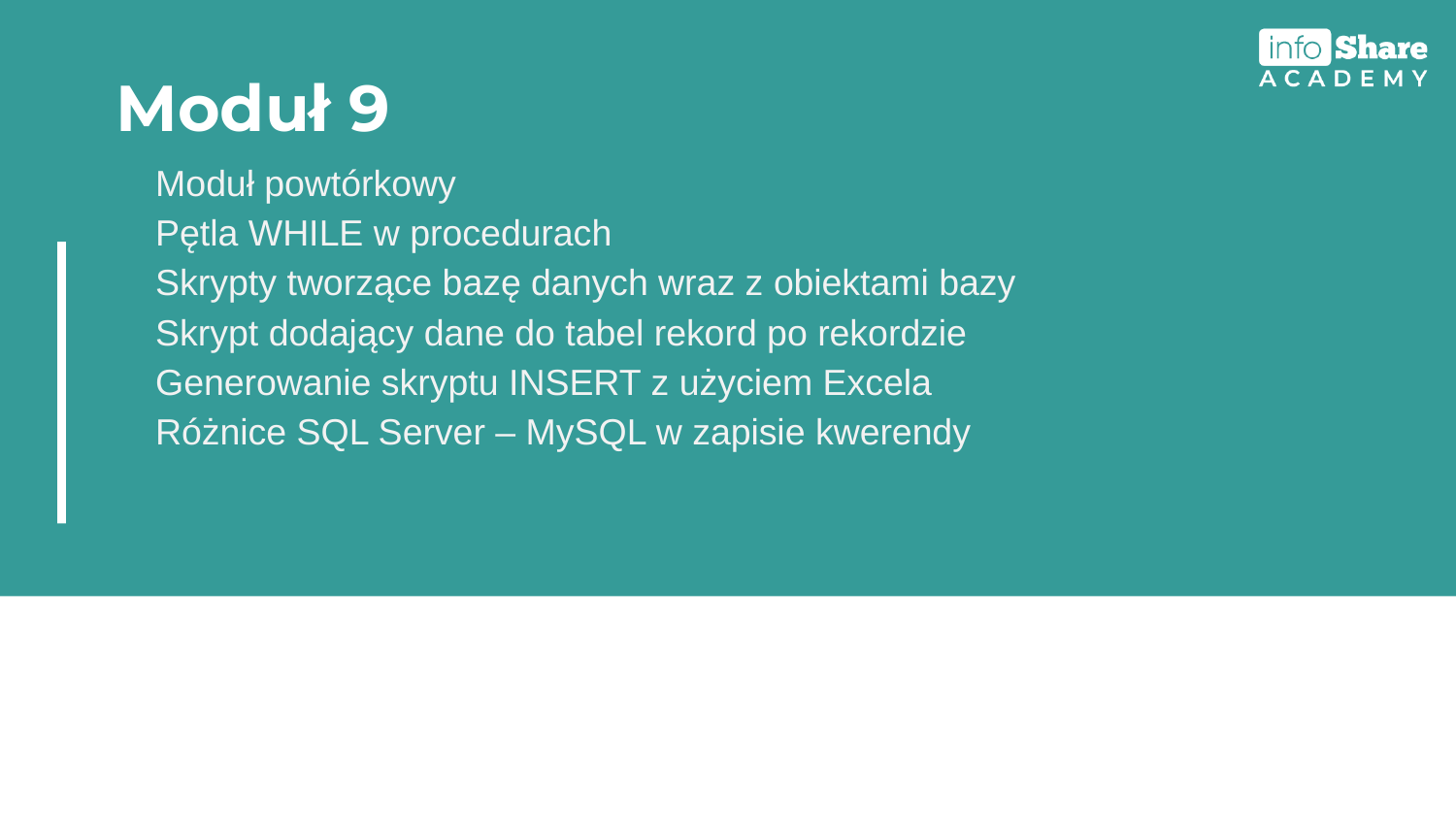

# Moduł 9
Moduł powtórkowy
Pętla WHILE w procedurach
Skrypty tworzące bazę danych wraz z obiektami bazy
Skrypt dodający dane do tabel rekord po rekordzie
Generowanie skryptu INSERT z użyciem Excela
Różnice SQL Server – MySQL w zapisie kwerendy